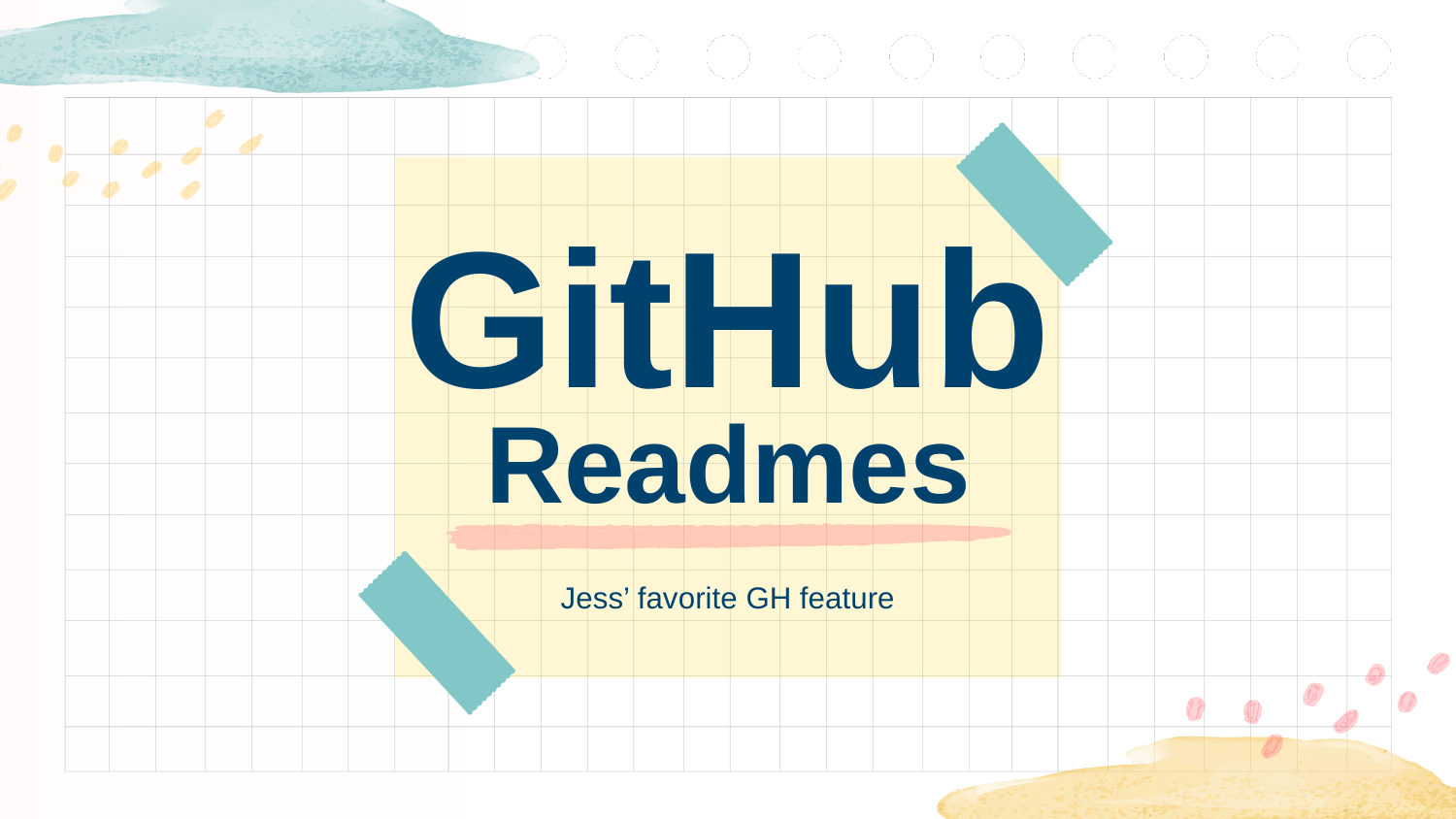

GitHub
# Readmes

Jess’ favorite GH feature